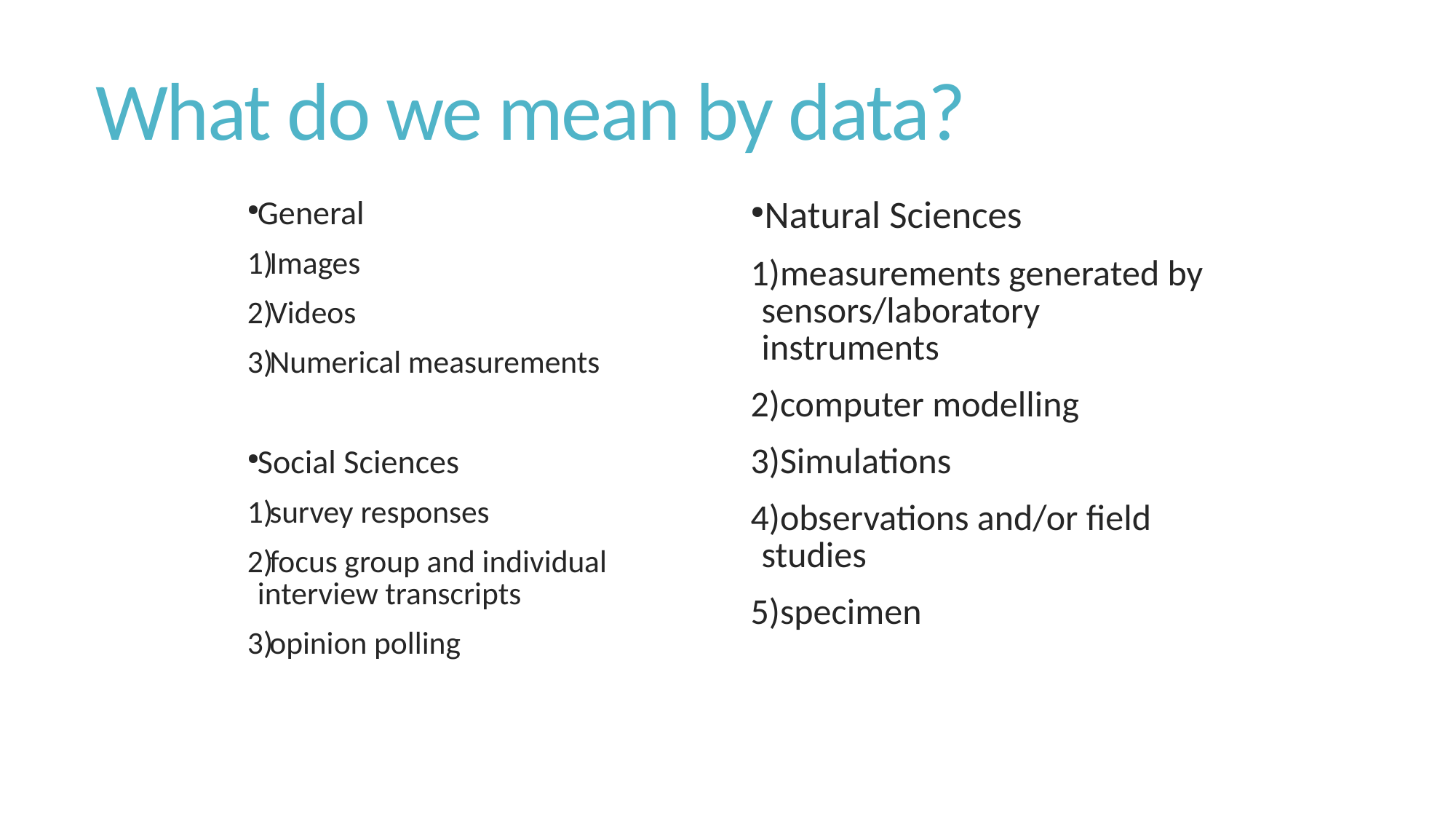

What do we mean by data?
General
Images
Videos
Numerical measurements

Social Sciences
survey responses
focus group and individual interview transcripts
opinion polling
Natural Sciences
measurements generated by sensors/laboratory instruments
computer modelling
Simulations
observations and/or field studies
specimen